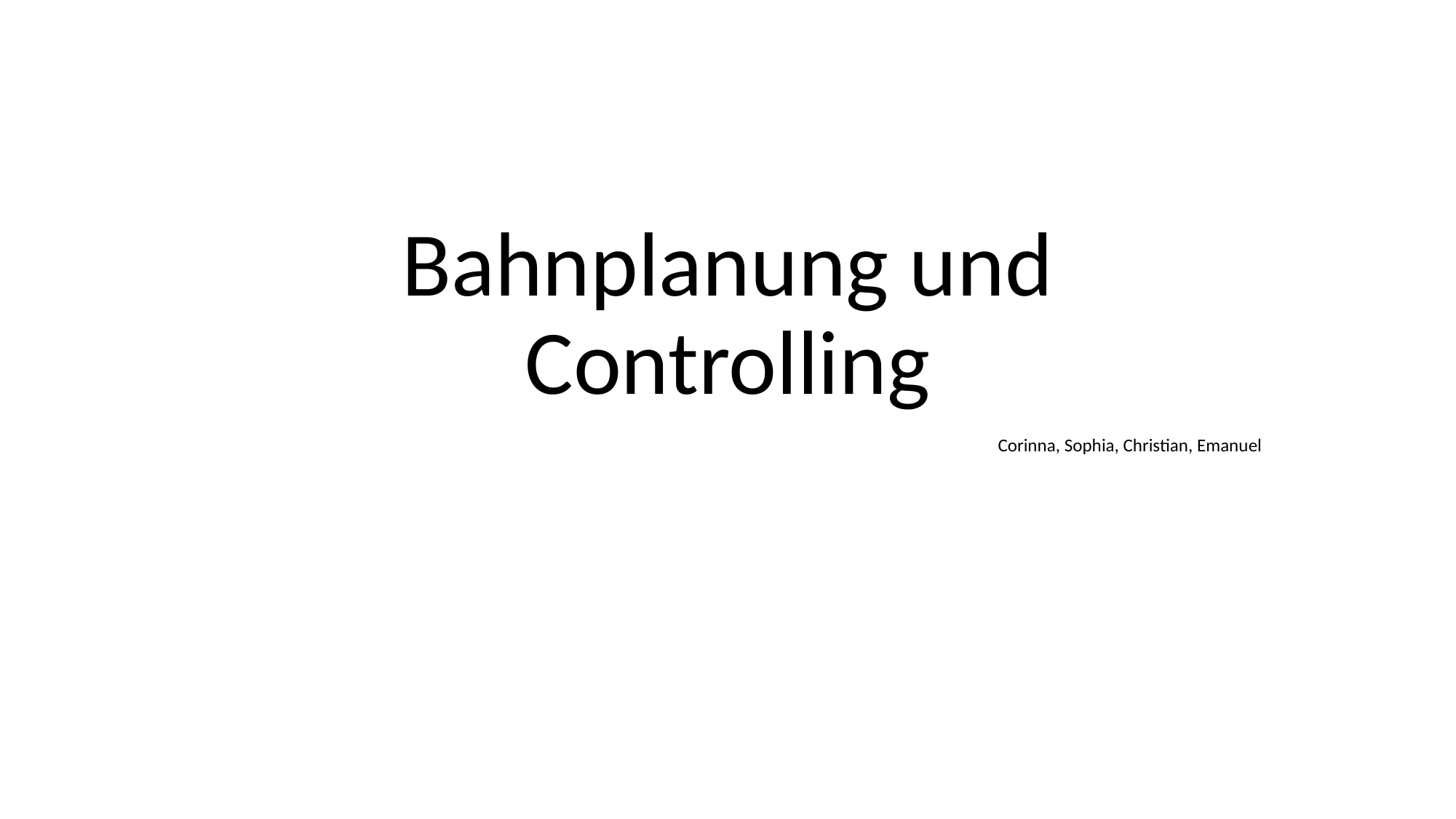

# Bahnplanung und Controlling
Corinna, Sophia, Christian, Emanuel